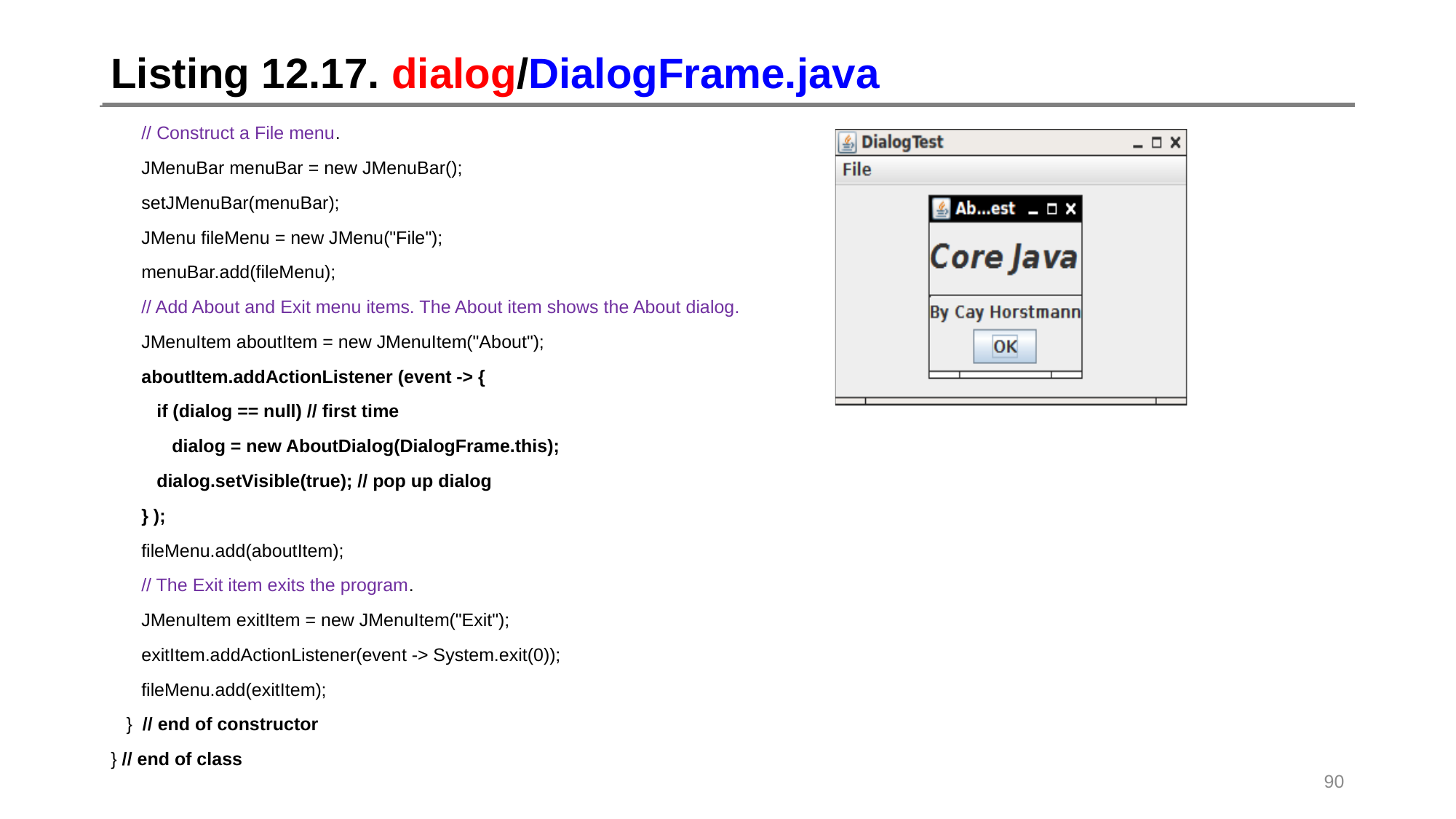

# Listing 12.17. dialog/DialogFrame.java
      // Construct a File menu.
      JMenuBar menuBar = new JMenuBar();
      setJMenuBar(menuBar);
      JMenu fileMenu = new JMenu("File");
      menuBar.add(fileMenu);
      // Add About and Exit menu items. The About item shows the About dialog.
      JMenuItem aboutItem = new JMenuItem("About");
      aboutItem.addActionListener (event -> {
         if (dialog == null) // first time
            dialog = new AboutDialog(DialogFrame.this);
         dialog.setVisible(true); // pop up dialog
      } );
      fileMenu.add(aboutItem);
      // The Exit item exits the program.
      JMenuItem exitItem = new JMenuItem("Exit");
      exitItem.addActionListener(event -> System.exit(0));
      fileMenu.add(exitItem);
   }  // end of constructor
} // end of class

90